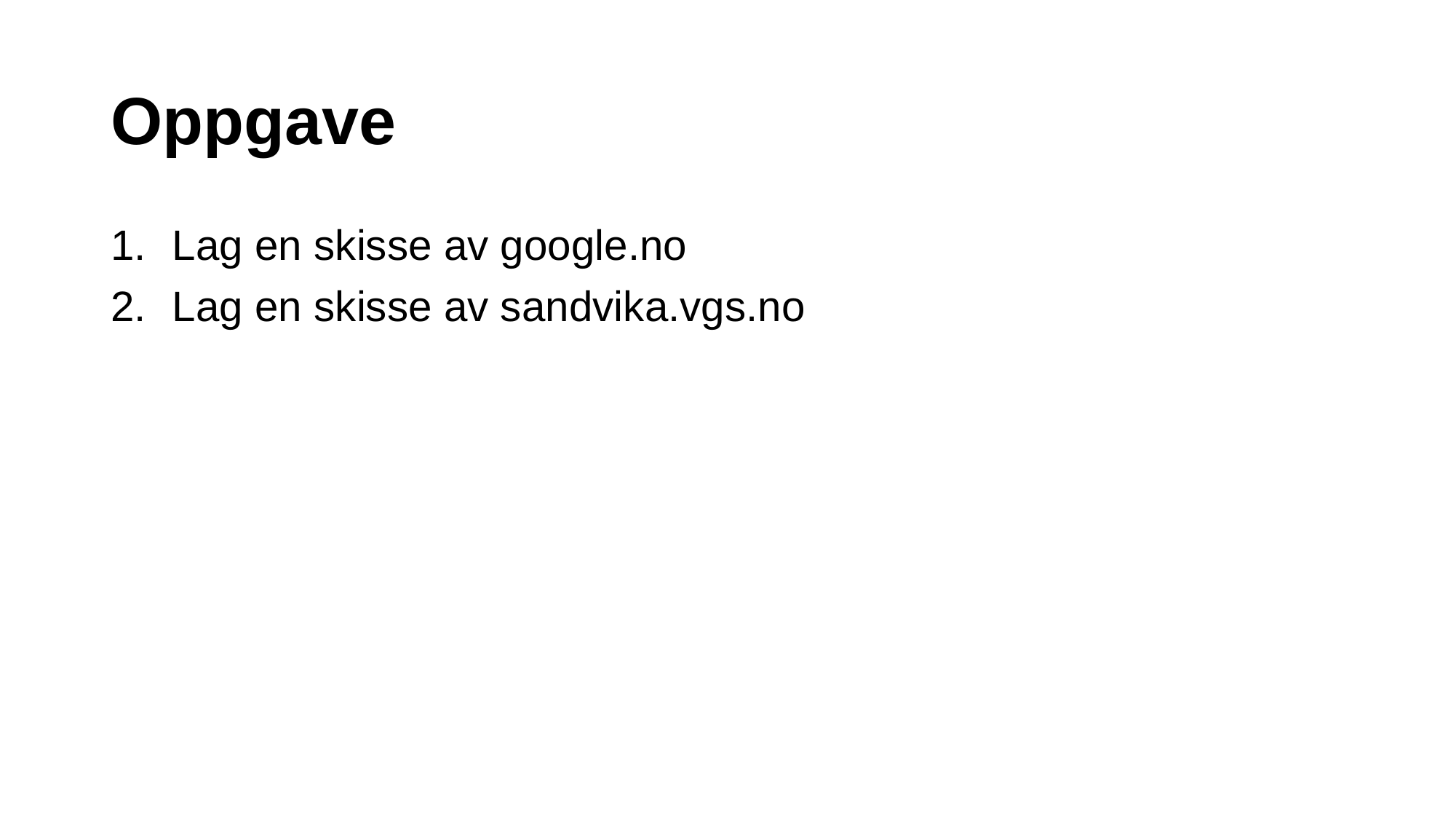

# Oppgave
Lag en skisse av google.no
Lag en skisse av sandvika.vgs.no